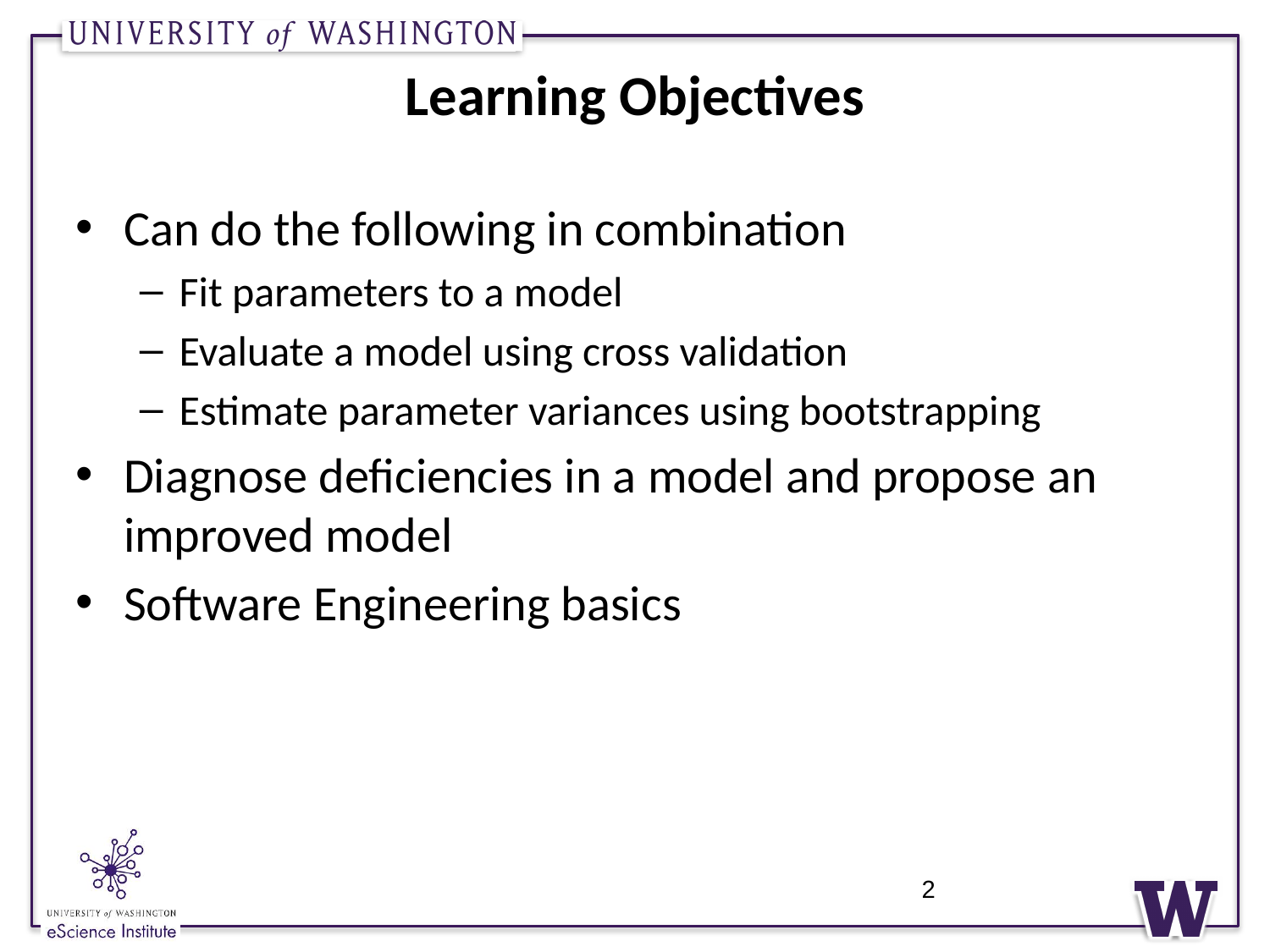

# Learning Objectives
Can do the following in combination
Fit parameters to a model
Evaluate a model using cross validation
Estimate parameter variances using bootstrapping
Diagnose deficiencies in a model and propose an improved model
Software Engineering basics
2